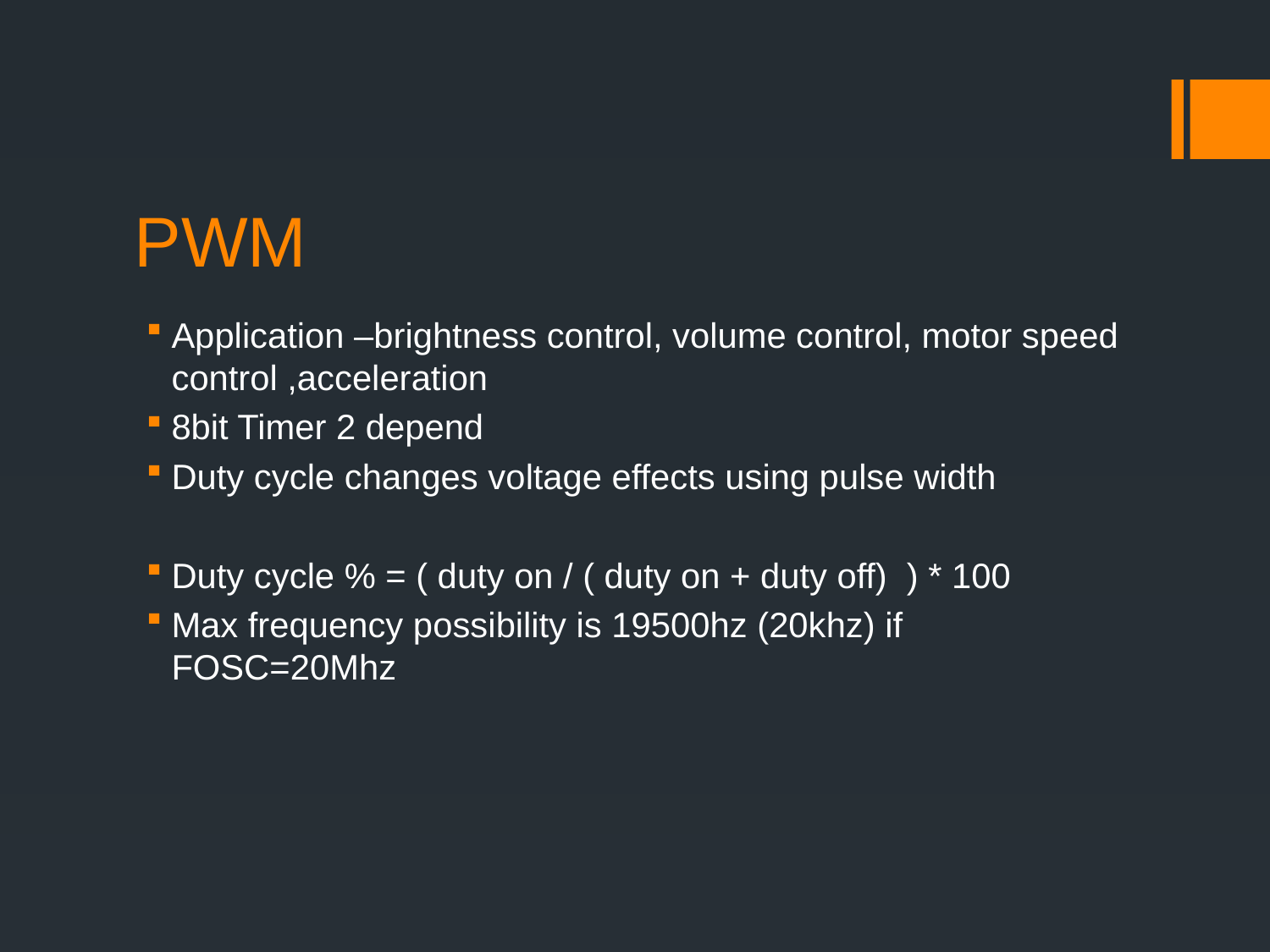

# PWM
Application –brightness control, volume control, motor speed control ,acceleration
8bit Timer 2 depend
Duty cycle changes voltage effects using pulse width

Duty cycle % = ( duty on / ( duty on + duty off)  ) * 100
Max frequency possibility is 19500hz (20khz) if FOSC=20Mhz